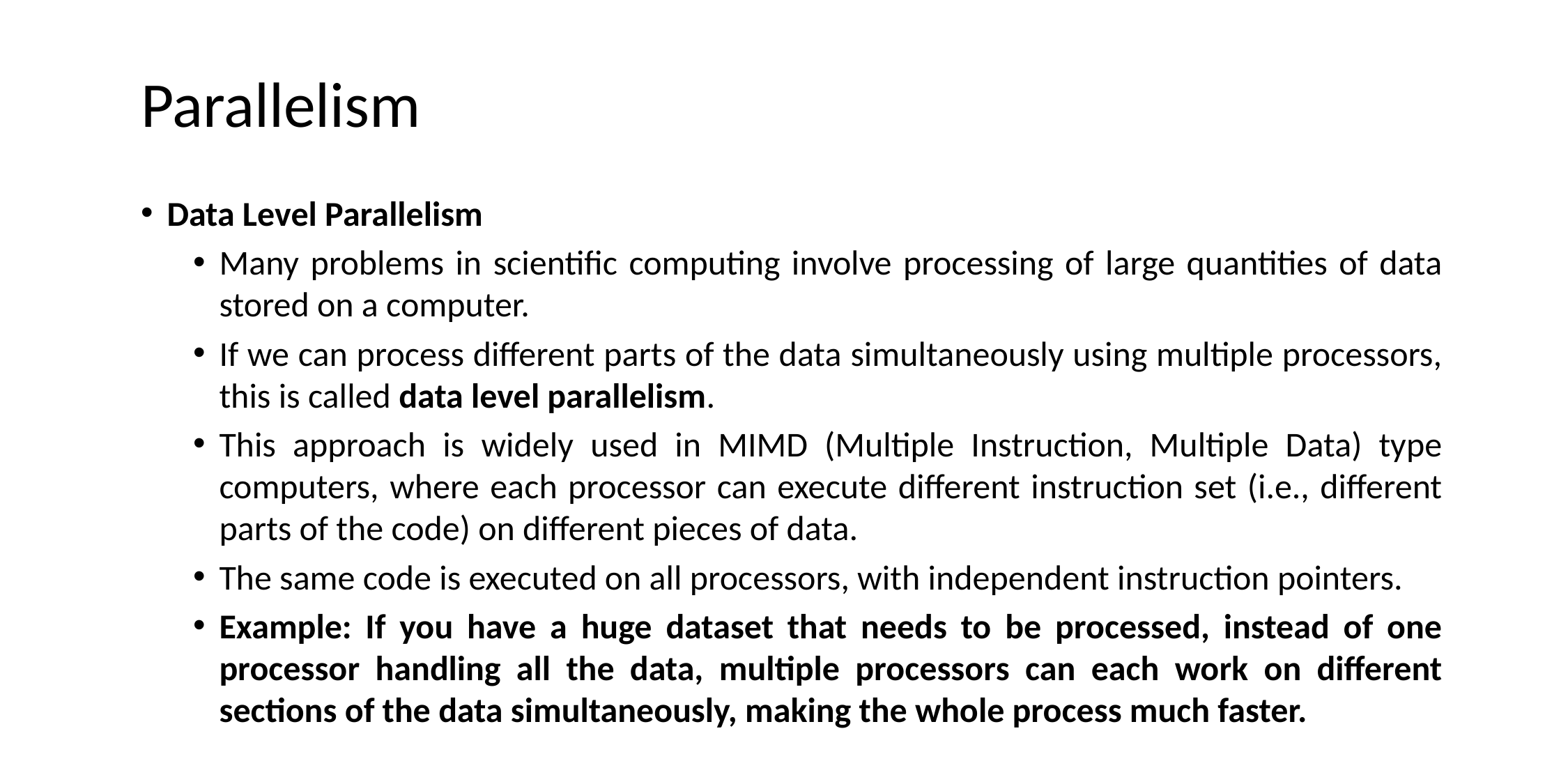

# Parallelism
Data Level Parallelism
Many problems in scientific computing involve processing of large quantities of data stored on a computer.
If we can process different parts of the data simultaneously using multiple processors, this is called data level parallelism.
This approach is widely used in MIMD (Multiple Instruction, Multiple Data) type computers, where each processor can execute different instruction set (i.e., different parts of the code) on different pieces of data.
The same code is executed on all processors, with independent instruction pointers.
Example: If you have a huge dataset that needs to be processed, instead of one processor handling all the data, multiple processors can each work on different sections of the data simultaneously, making the whole process much faster.